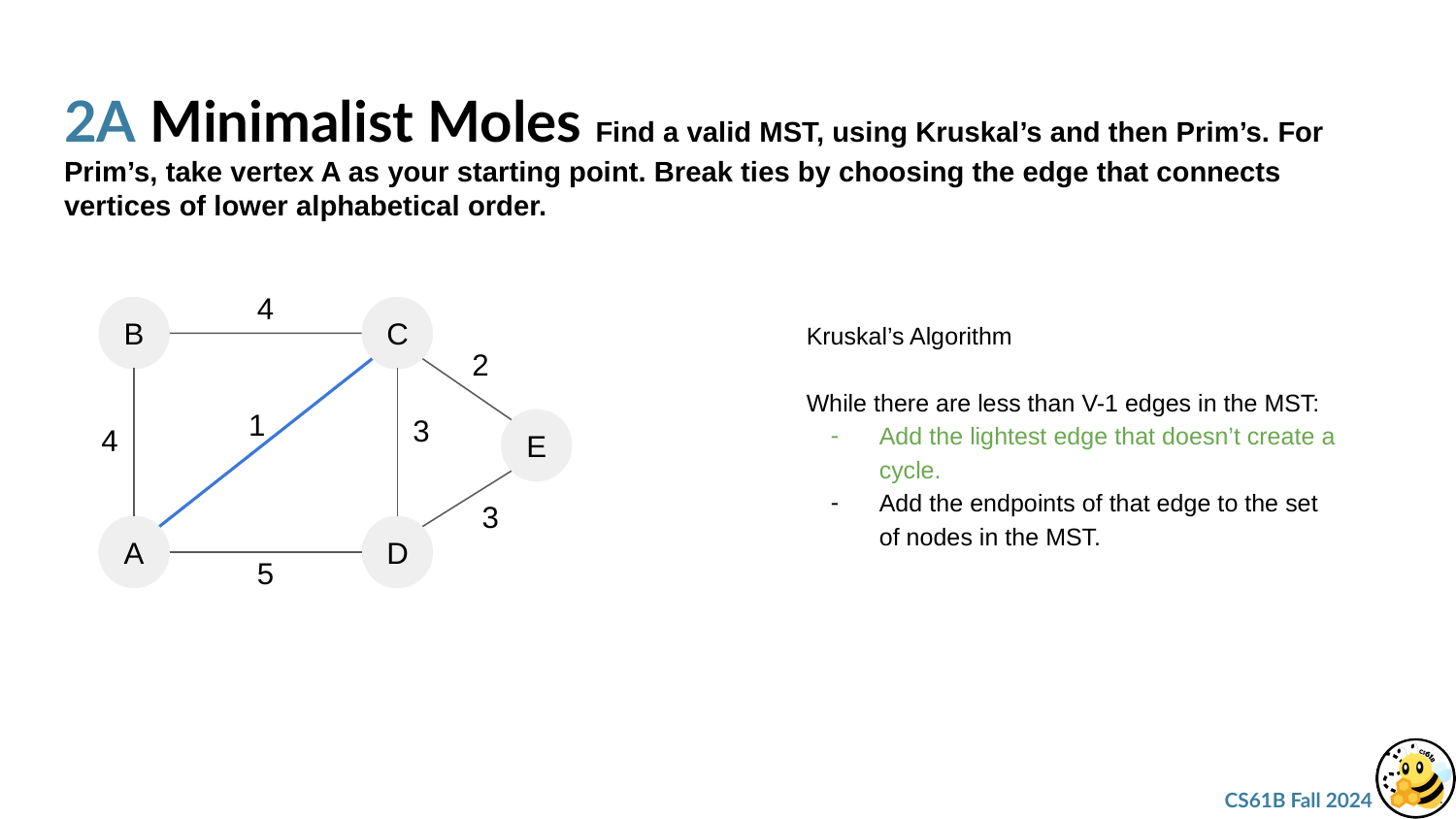

# 2A Minimalist Moles Find a valid MST, using Kruskal’s and then Prim’s. For Prim’s, take vertex A as your starting point. Break ties by choosing the edge that connects vertices of lower alphabetical order.
4
B
C
Kruskal’s Algorithm

While there are less than V-1 edges in the MST:
Add the lightest edge that doesn’t create a cycle.
Add the endpoints of that edge to the set of nodes in the MST.
2
1
3
4
E
3
A
D
5